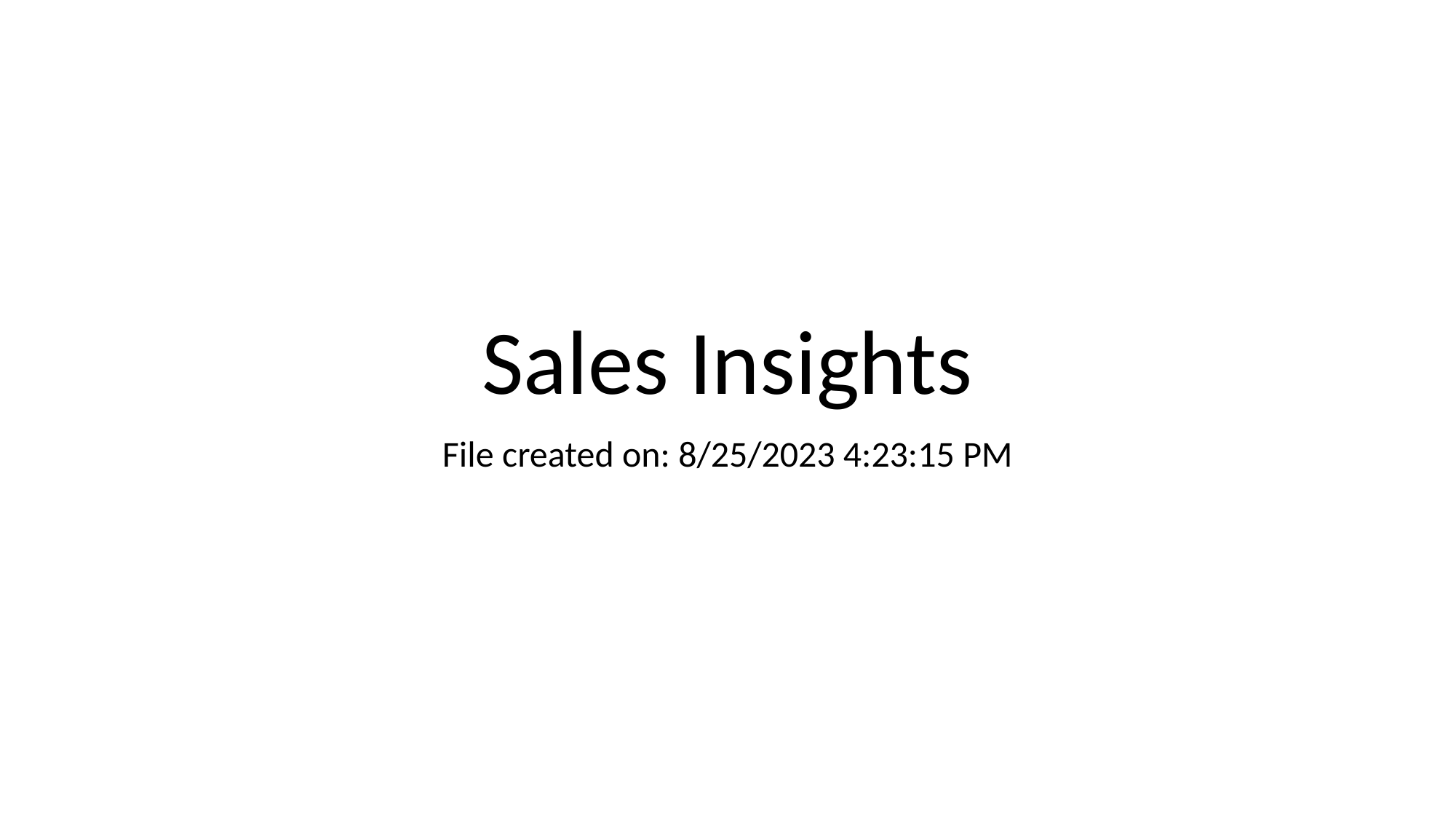

# Sales Insights
File created on: 8/25/2023 4:23:15 PM